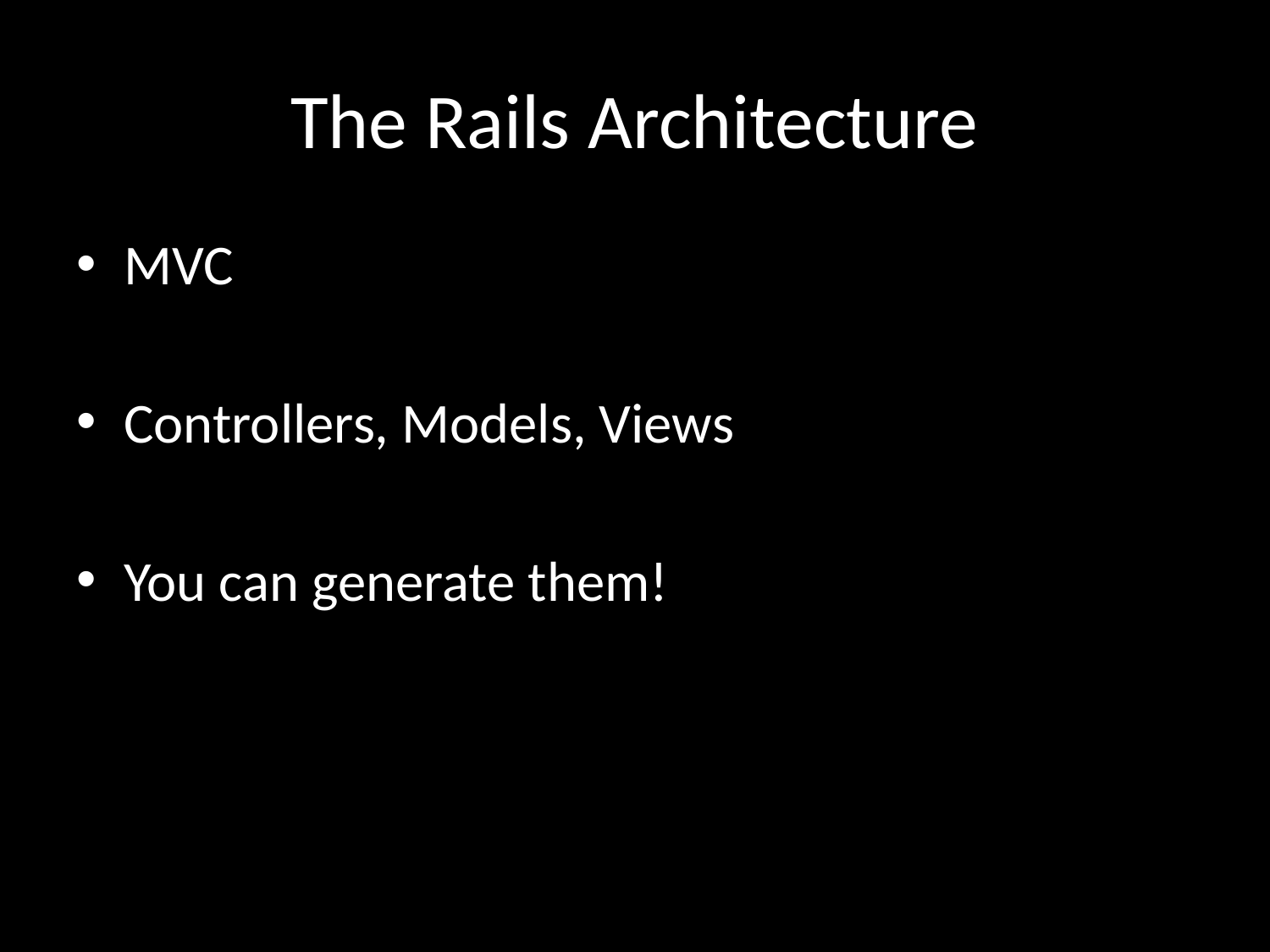

# The Rails Architecture
MVC

Controllers, Models, Views

You can generate them!